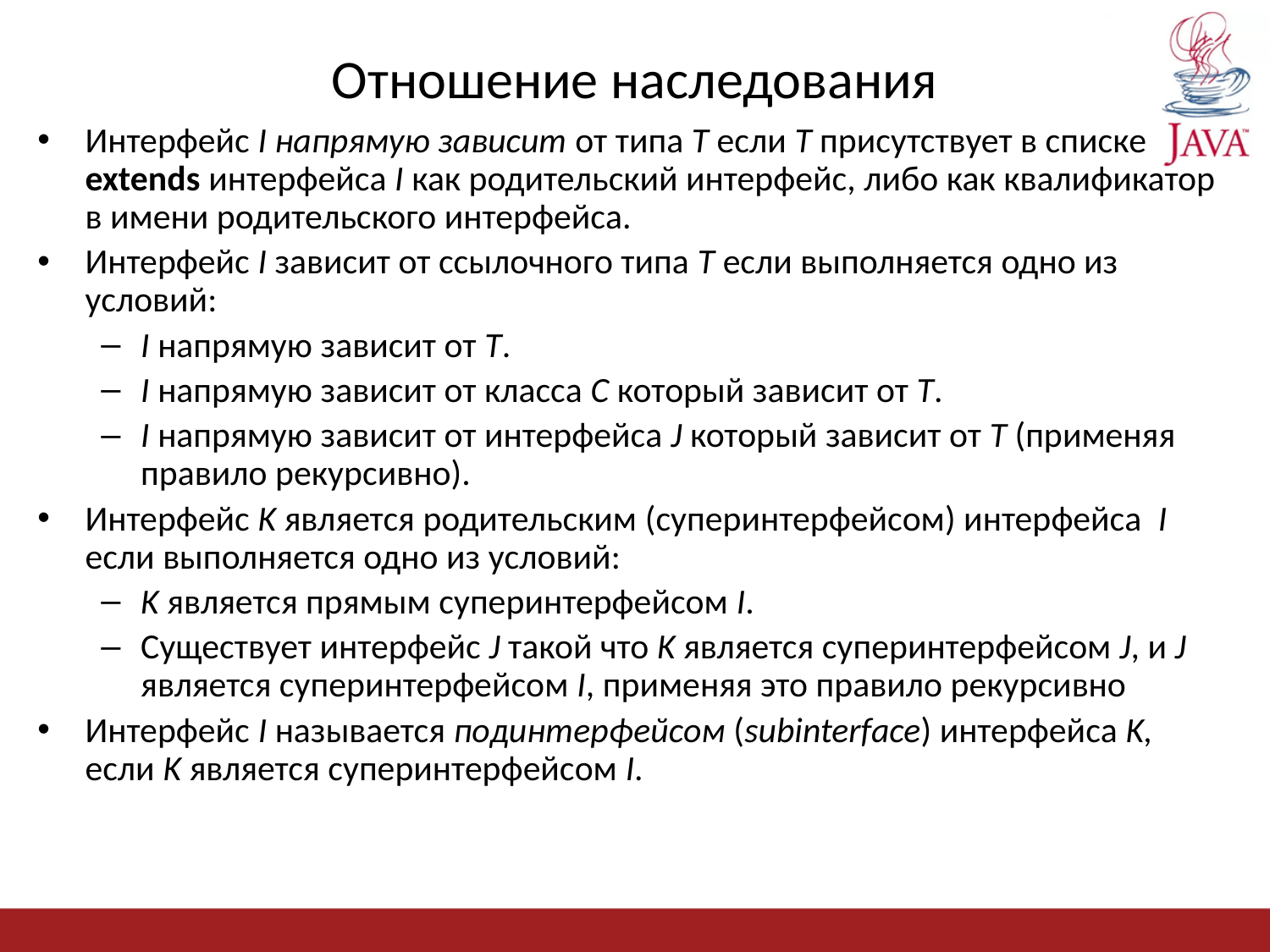

# Отношение наследования
Интерфейс I напрямую зависит от типа T если T присутствует в списке extends интерфейса I как родительский интерфейс, либо как квалификатор в имени родительского интерфейса.
Интерфейс I зависит от ссылочного типа T если выполняется одно из условий:
I напрямую зависит от T.
I напрямую зависит от класса C который зависит от T.
I напрямую зависит от интерфейса J который зависит от T (применяя правило рекурсивно).
Интерфейс K является родительским (суперинтерфейсом) интерфейса  I если выполняется одно из условий:
K является прямым суперинтерфейсом I.
Существует интерфейс J такой что K является суперинтерфейсом J, и J является суперинтерфейсом I, применяя это правило рекурсивно
Интерфейс I называется подинтерфейсом (subinterface) интерфейса K, если K является суперинтерфейсом I.